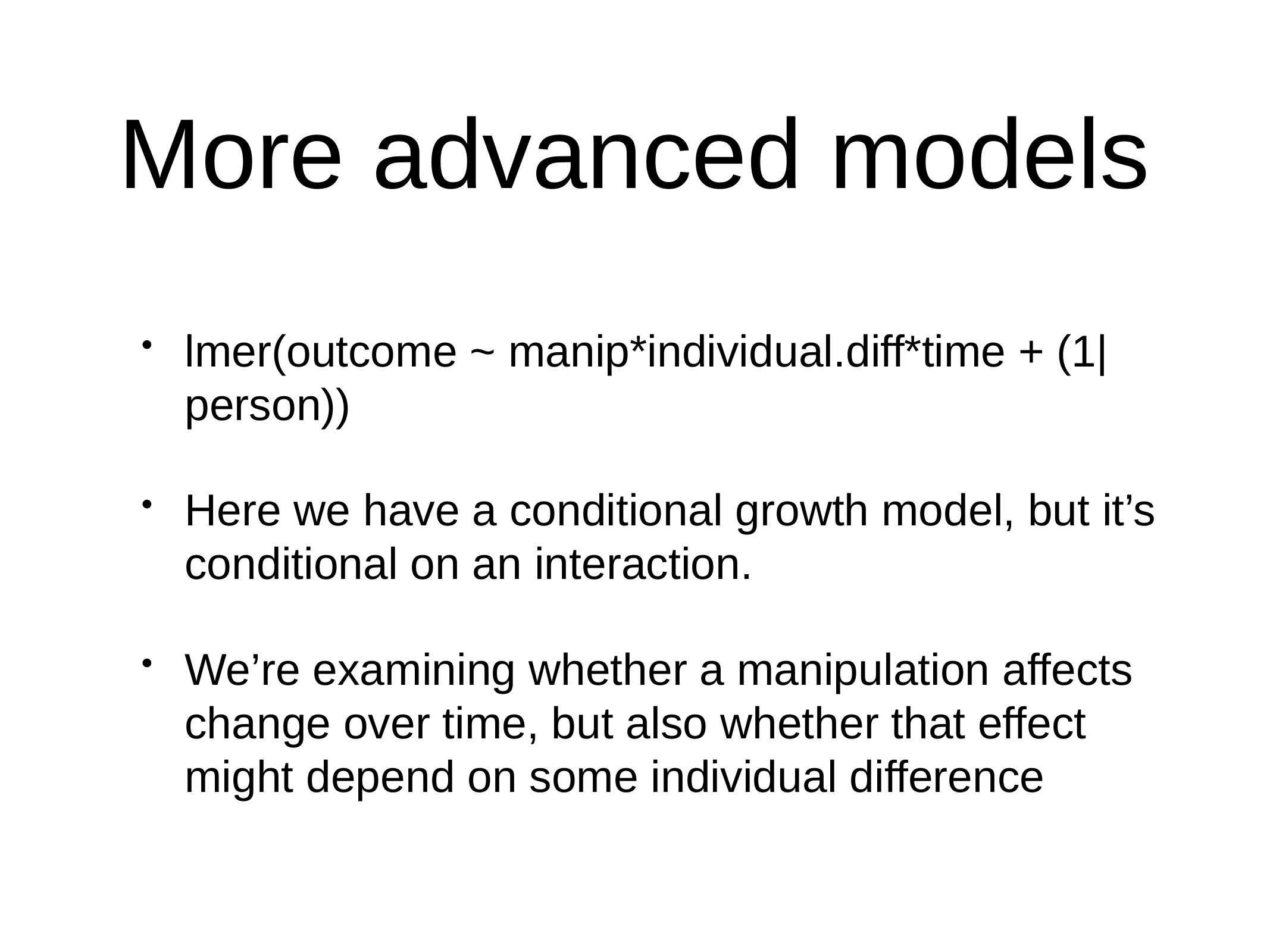

# More advanced models
lmer(outcome ~ manip*individual.diff*time + (1|person))
Here we have a conditional growth model, but it’s conditional on an interaction.
We’re examining whether a manipulation affects change over time, but also whether that effect might depend on some individual difference